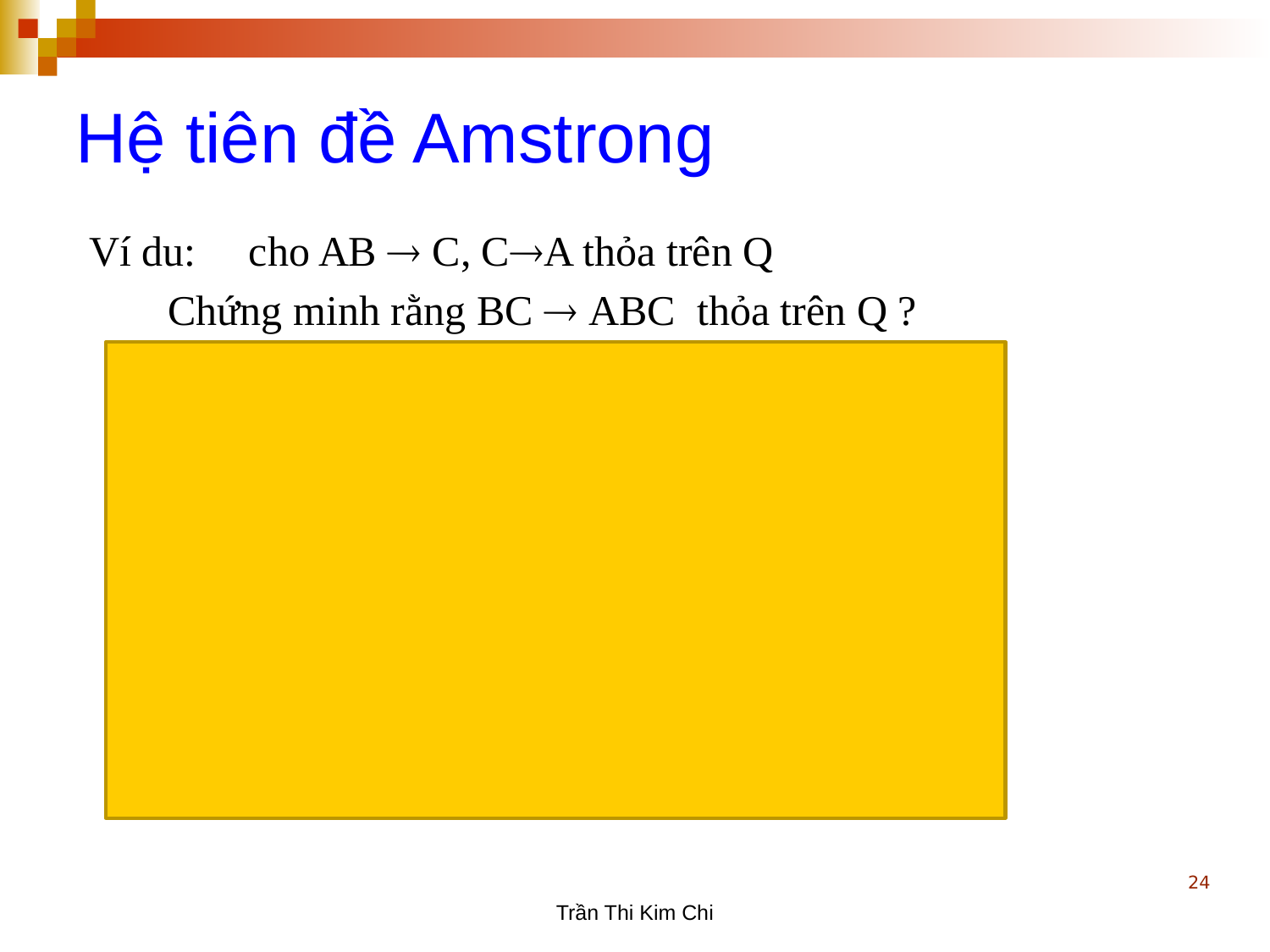

Hệ tiên đề Amstrong
Ví du:     cho AB → C, C→A thỏa trên Q
	   Chứng minh rằng BC → ABC  thỏa trên Q ?
	1.   C→ A         	(giả thiết)
	2.   BC → A      	(luật thêm (1) thêm B)
	3.   BC → B       	(luật phản xạ)
	4.   BC → AB    	(luật hội (2),(3))
	5.   AB → C       	(giả thiết)
	6.   AB → ABC     (luật thêm (5) thêm AB)
	7.   BC → ABC     (luật bắc cầu từ (4) và (6))

24
Trần Thi Kim Chi